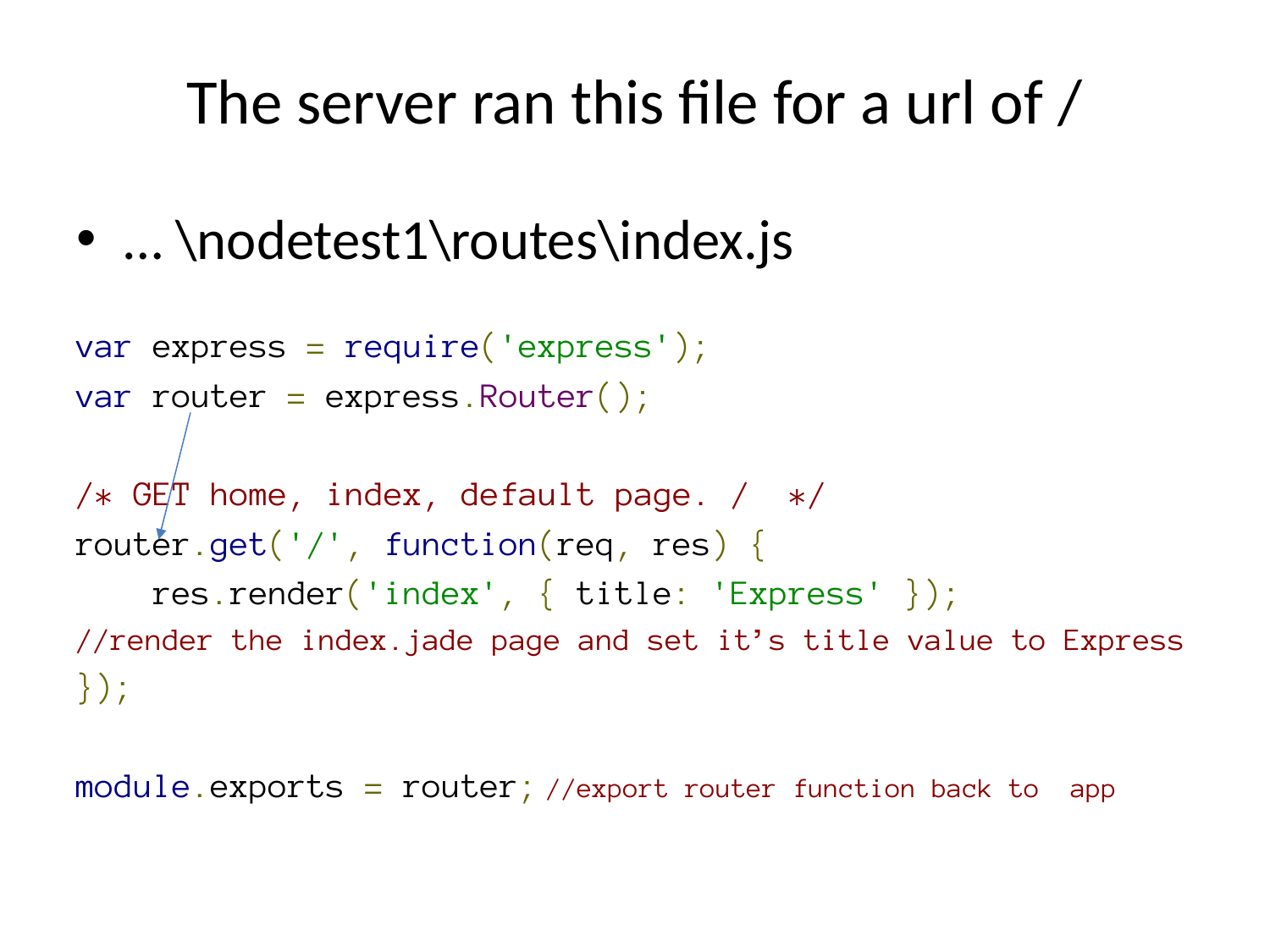

# The server ran this file for a url of /
… \nodetest1\routes\index.js

var express = require('express');
var router = express.Router();

/* GET home, index, default page. /  */
router.get('/', function(req, res) {
    res.render('index', { title: 'Express' });
//render the index.jade page and set it’s title value to Express
});

module.exports = router; //export router function back to  app